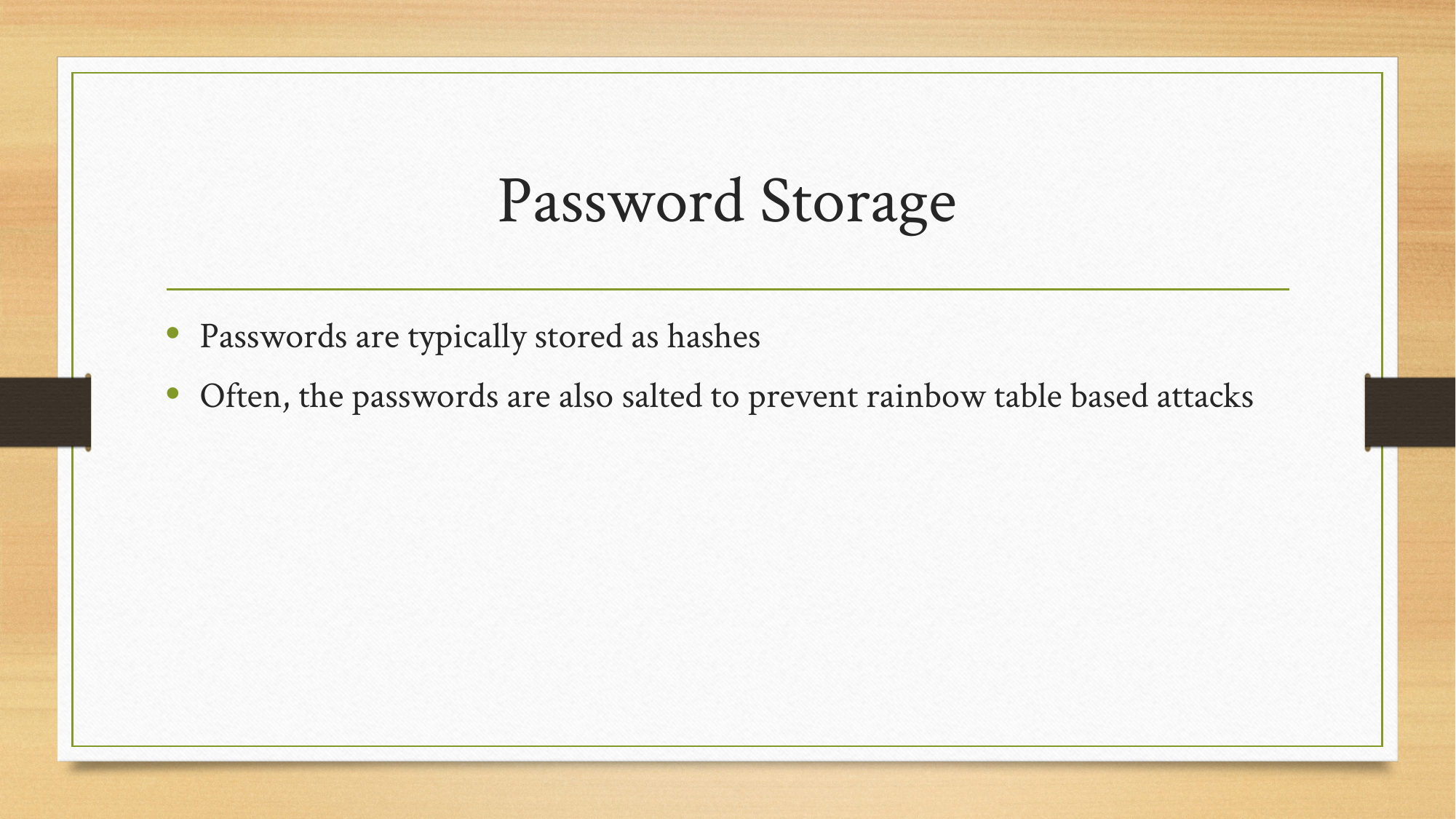

# Password Storage
Passwords are typically stored as hashes
Often, the passwords are also salted to prevent rainbow table based attacks